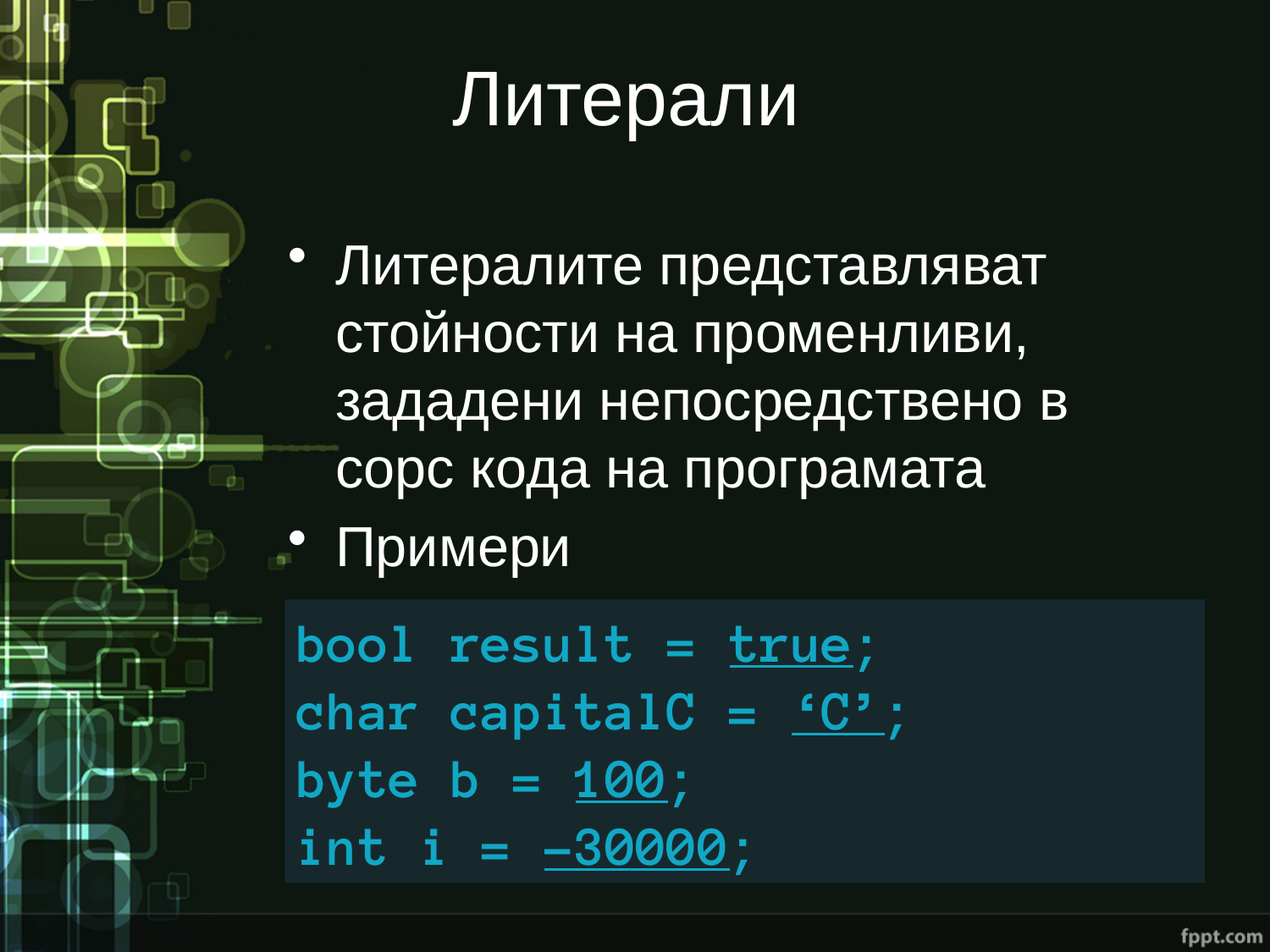

# Литерали
Литералите представляват стойности на променливи, зададени непосредствено в сорс кода на програмата
Примери
bool result = true;
char capitalC = ‘C’;
byte b = 100;
int i = -30000;